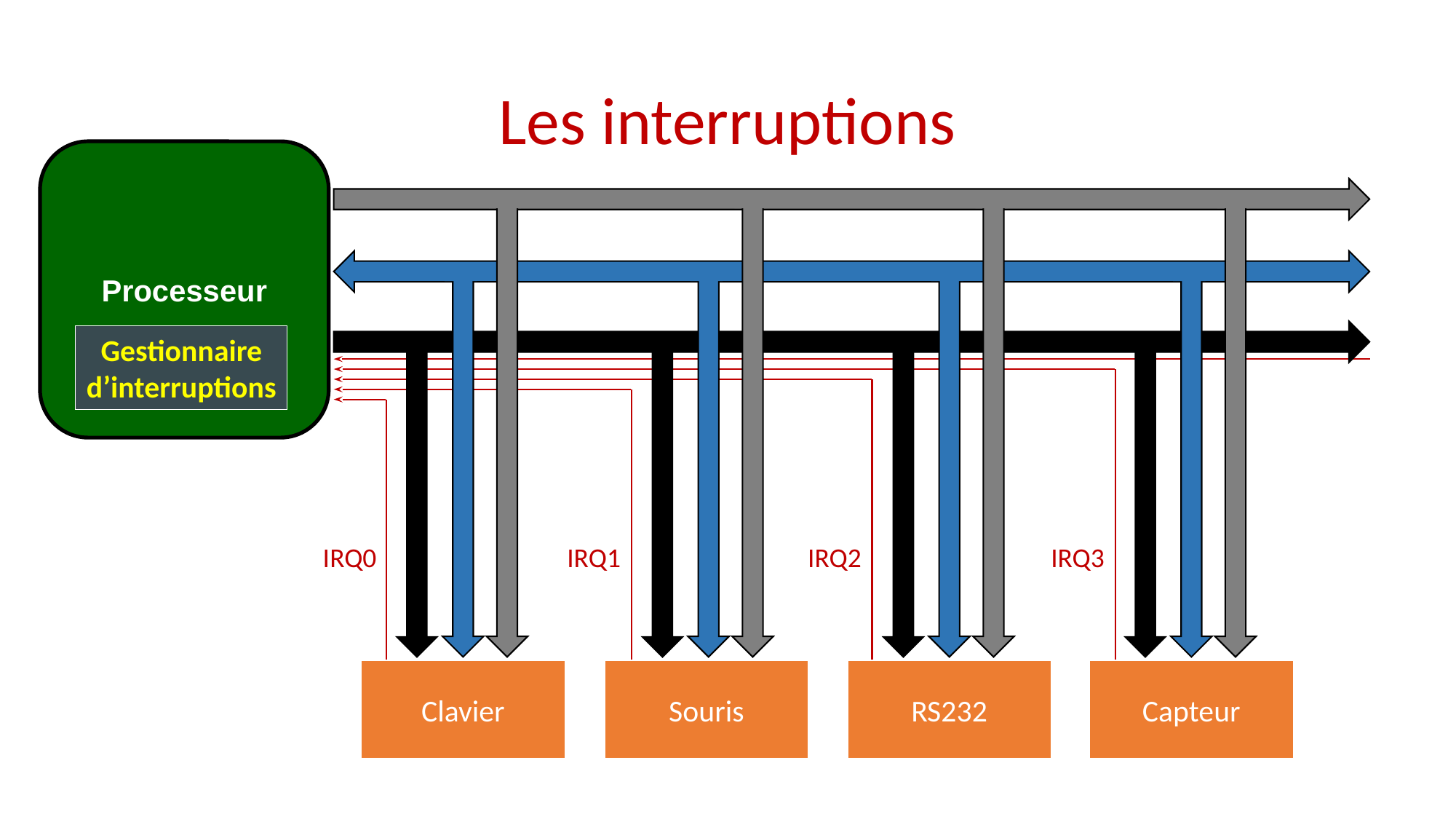

# Les interruptions
Processeur

Gestionnaire
d’interruptions
IRQ0
IRQ1
IRQ2
IRQ3
. . .
Clavier
Souris
RS232
Capteur